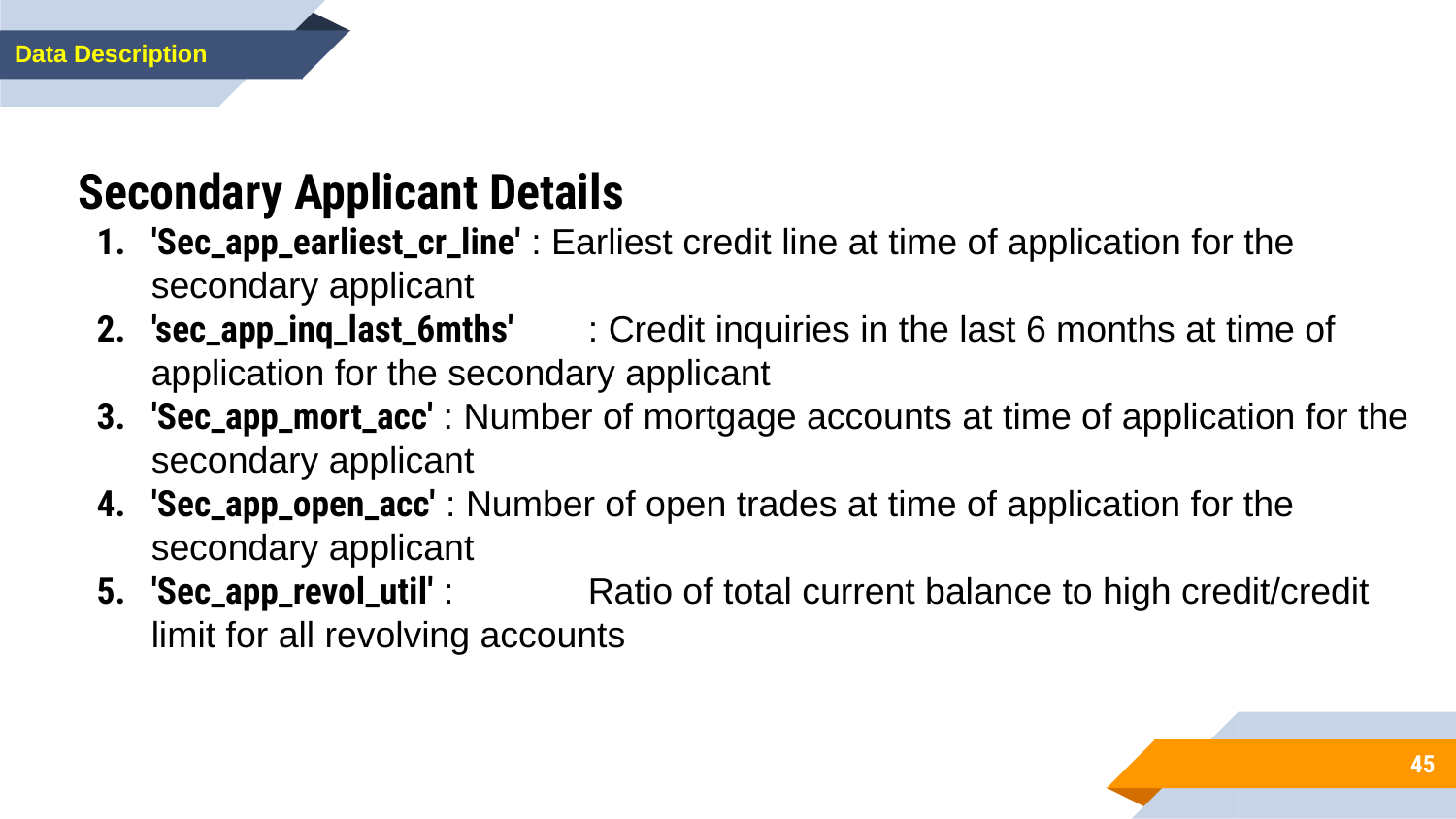

Data Description
Secondary Applicant Details
'Sec_app_earliest_cr_line' : Earliest credit line at time of application for the secondary applicant
'sec_app_inq_last_6mths'	: Credit inquiries in the last 6 months at time of application for the secondary applicant
'Sec_app_mort_acc' : Number of mortgage accounts at time of application for the secondary applicant
'Sec_app_open_acc' : Number of open trades at time of application for the secondary applicant
'Sec_app_revol_util' :	Ratio of total current balance to high credit/credit limit for all revolving accounts

45